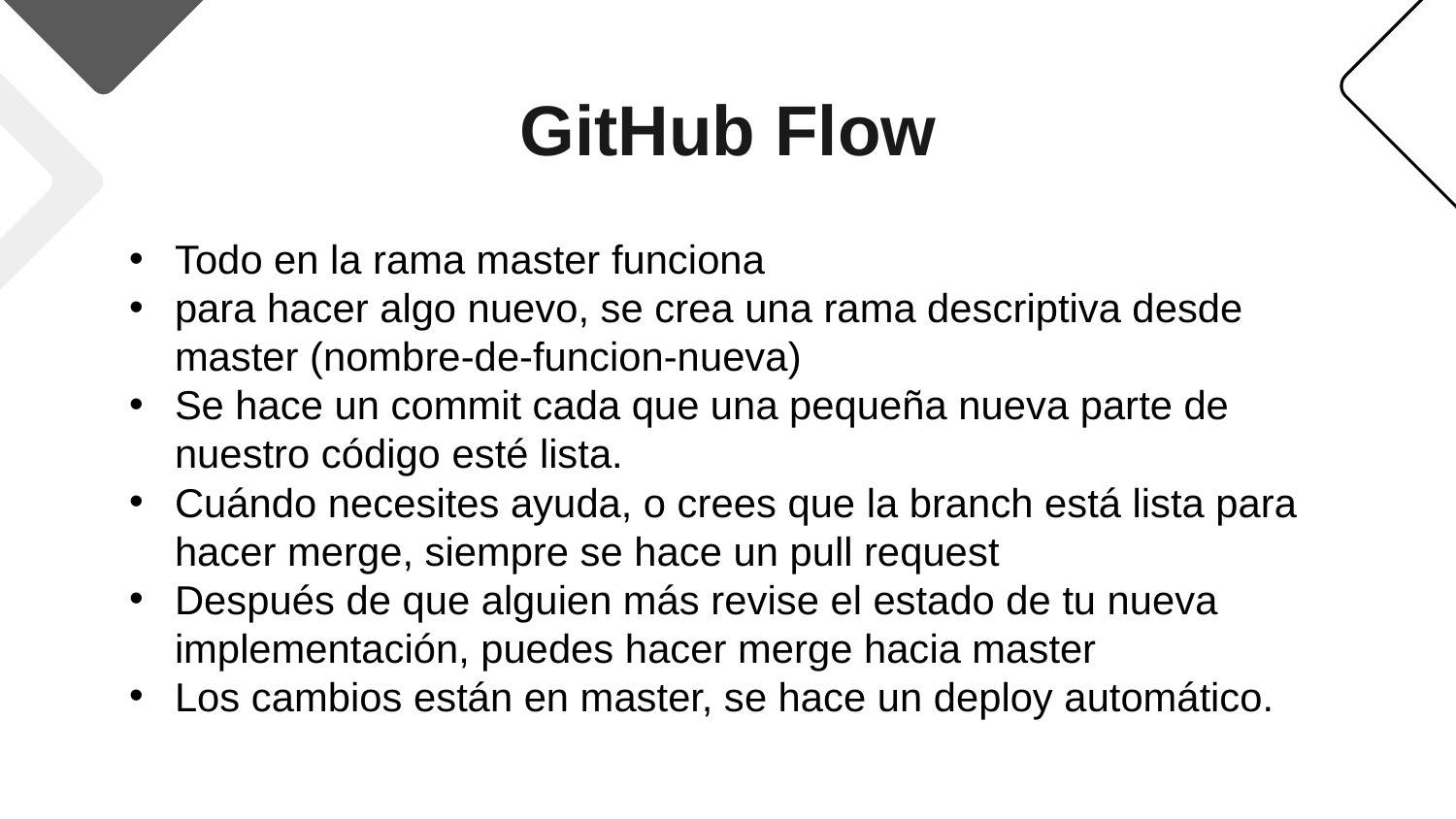

# GitHub Flow
Todo en la rama master funciona
para hacer algo nuevo, se crea una rama descriptiva desde master (nombre-de-funcion-nueva)
Se hace un commit cada que una pequeña nueva parte de nuestro código esté lista.
Cuándo necesites ayuda, o crees que la branch está lista para hacer merge, siempre se hace un pull request
Después de que alguien más revise el estado de tu nueva implementación, puedes hacer merge hacia master
Los cambios están en master, se hace un deploy automático.